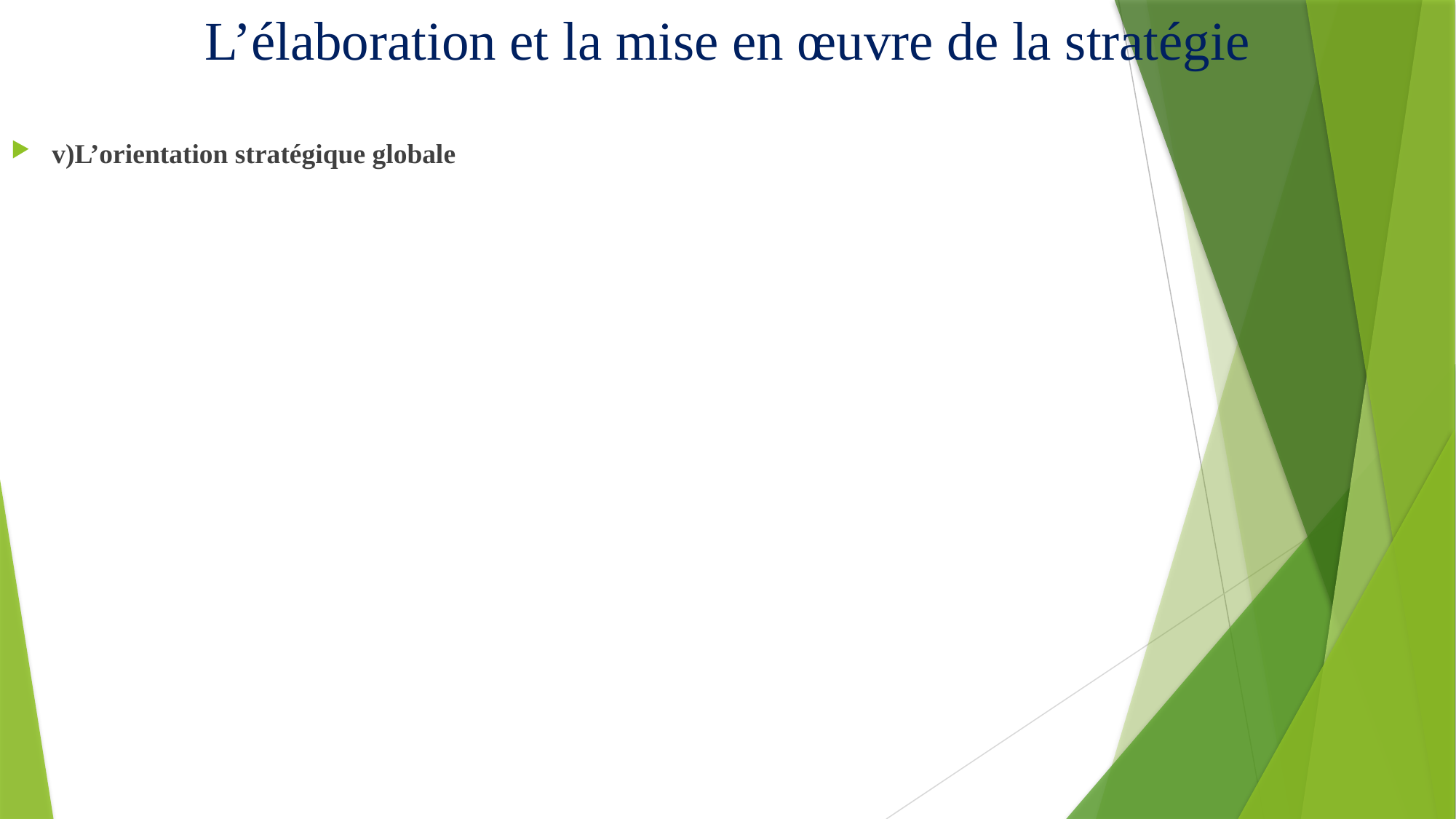

# L’élaboration et la mise en œuvre de la stratégie
v)L’orientation stratégique globale